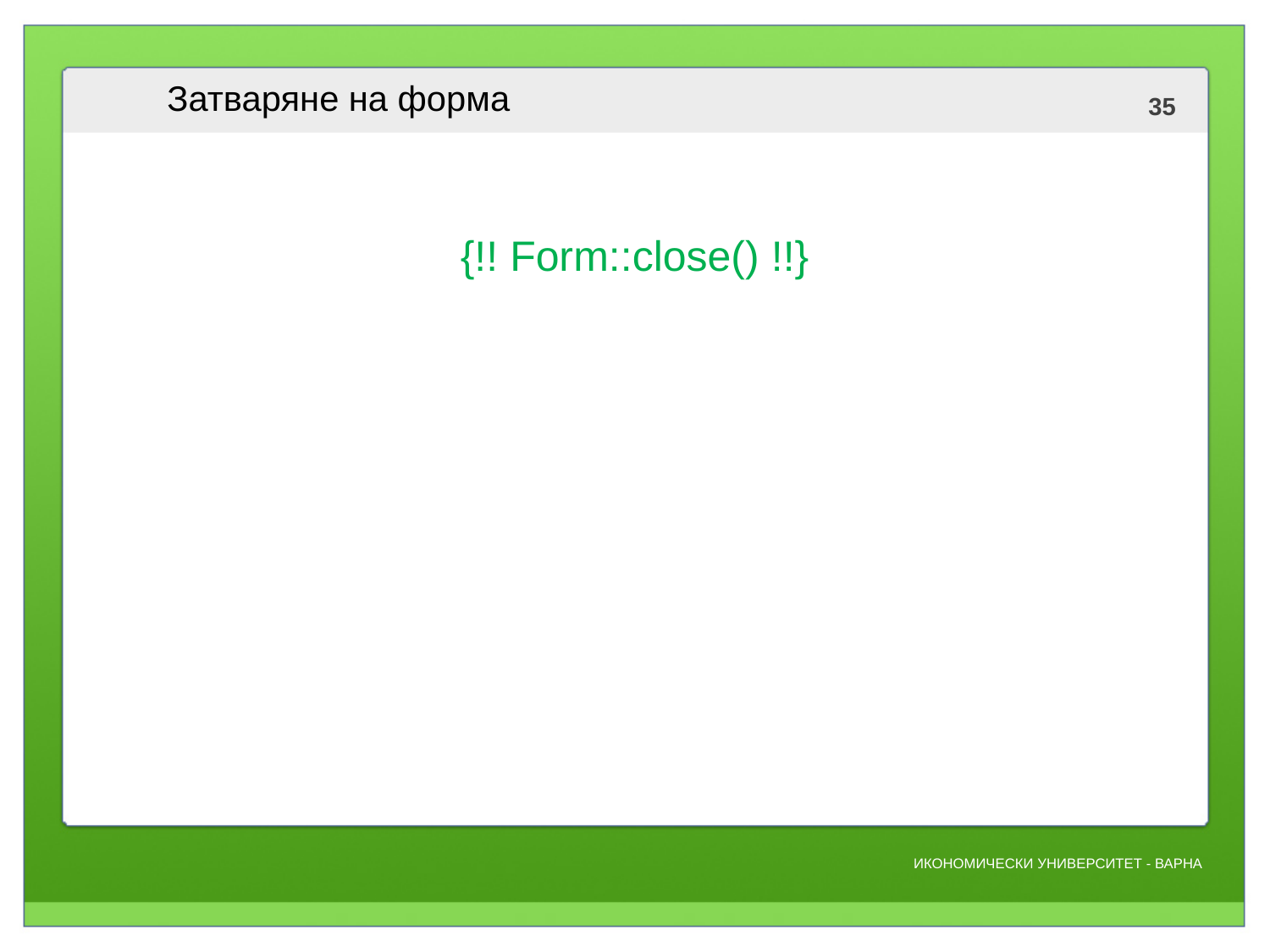

# Затваряне на форма
{!! Form::close() !!}